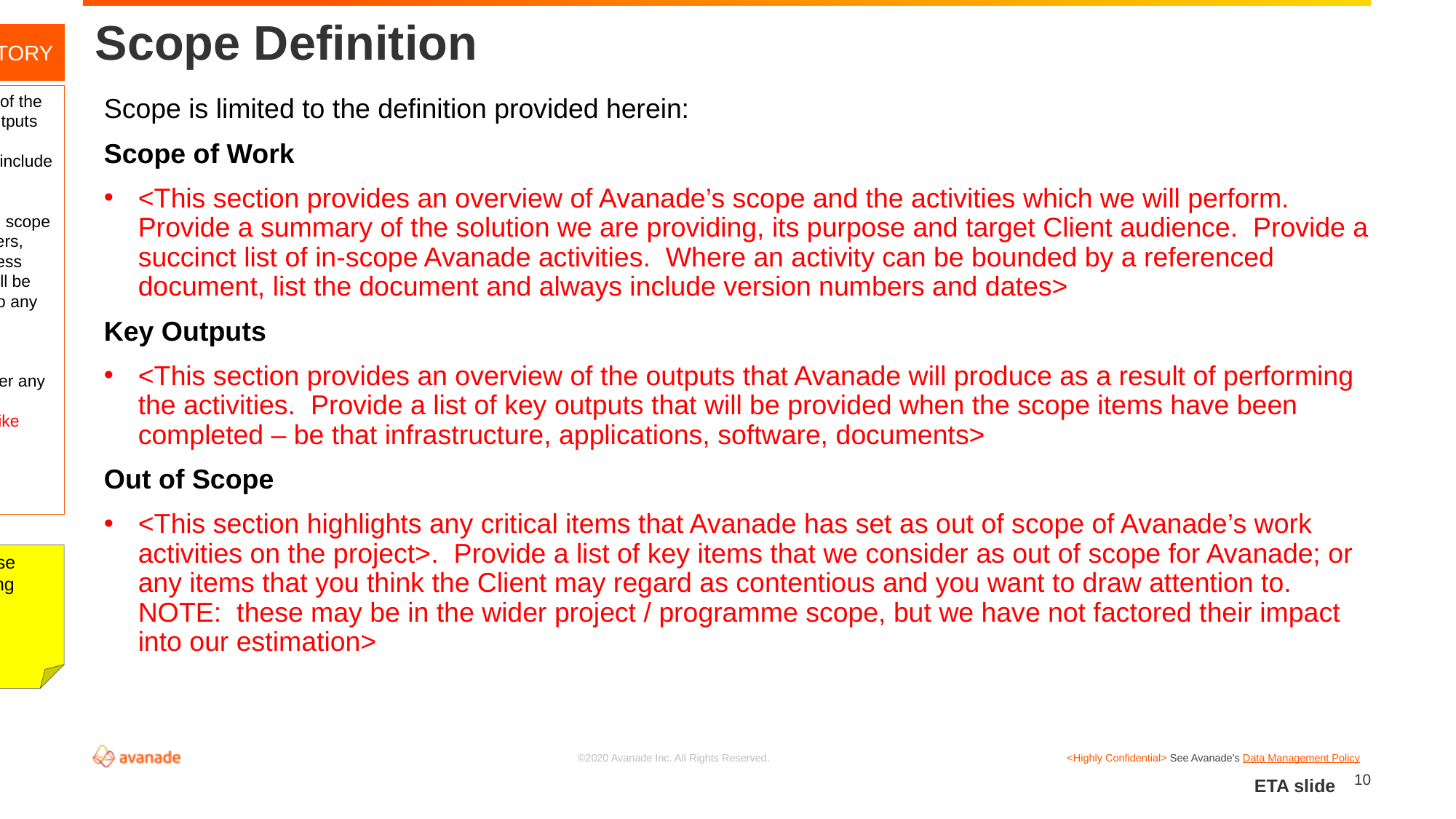

# Scope Definition
MANDATORY
Slide Purpose:  Sets the basis of the scope of work estimated, the outputs and what is not included in the Avanade scope.  Scope should include both the subject matter e.g. “Implementation of a Pipeline Management System”;  detailed scope of the solution e.g. for which users, with what purpose, which business units, which phases Avanade will be engaged in etc. and reference to any detailed requirements.

Instructions:
Do NOT delete this slide under any circumstances
Populate all text formatted <like this>
Delete this message upon completion
Scope is limited to the definition provided herein:
Scope of Work
<This section provides an overview of Avanade’s scope and the activities which we will perform.  Provide a summary of the solution we are providing, its purpose and target Client audience.  Provide a succinct list of in-scope Avanade activities.  Where an activity can be bounded by a referenced document, list the document and always include version numbers and dates>
Key Outputs
<This section provides an overview of the outputs that Avanade will produce as a result of performing the activities.  Provide a list of key outputs that will be provided when the scope items have been completed – be that infrastructure, applications, software, documents>
Out of Scope
<This section highlights any critical items that Avanade has set as out of scope of Avanade’s work activities on the project>.  Provide a list of key items that we consider as out of scope for Avanade; or any items that you think the Client may regard as contentious and you want to draw attention to.  NOTE:  these may be in the wider project / programme scope, but we have not factored their impact into our estimation>

Sticky note to use during solutioning
10
ETA slide